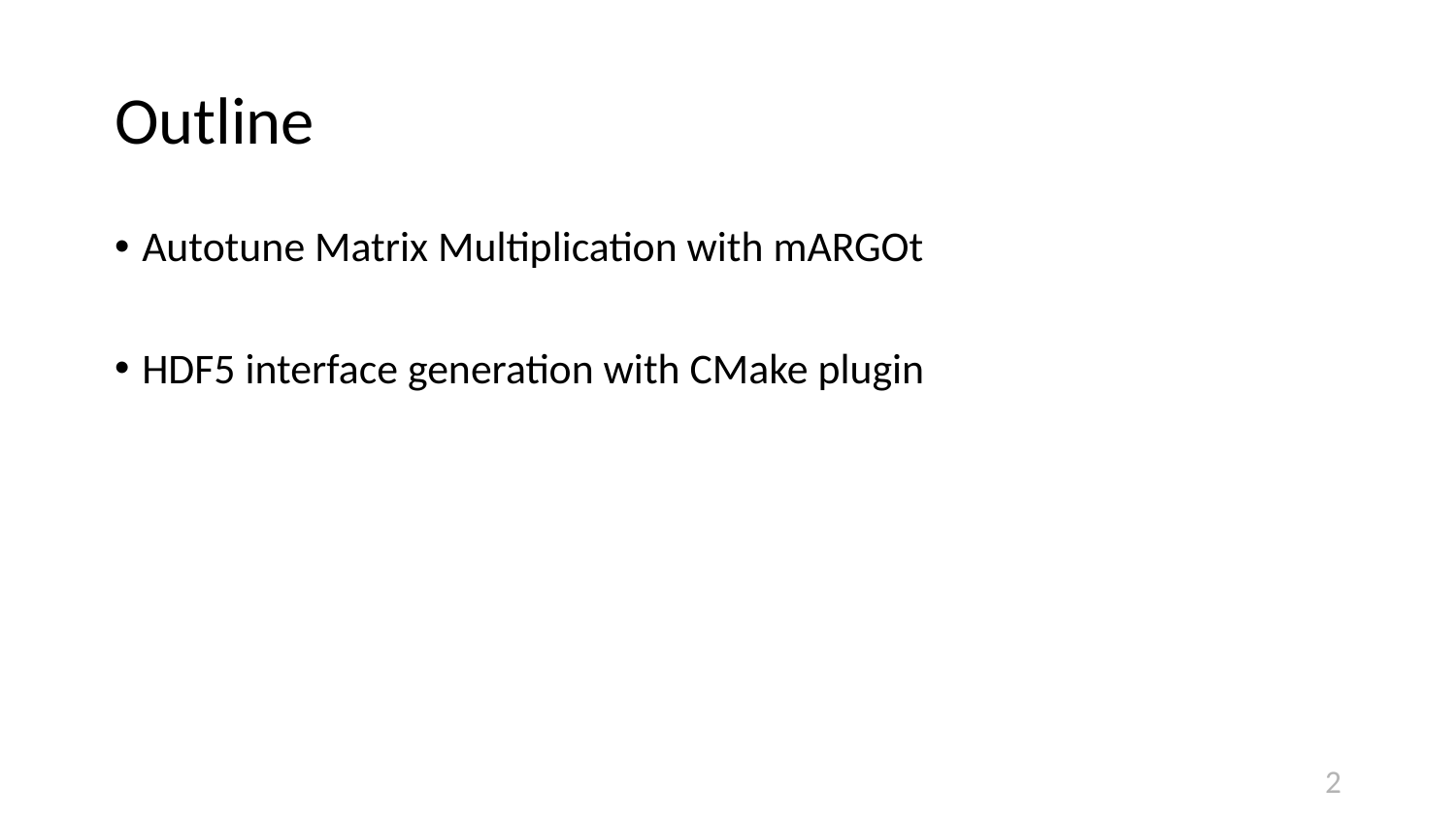

# Outline
Autotune Matrix Multiplication with mARGOt

HDF5 interface generation with CMake plugin

2